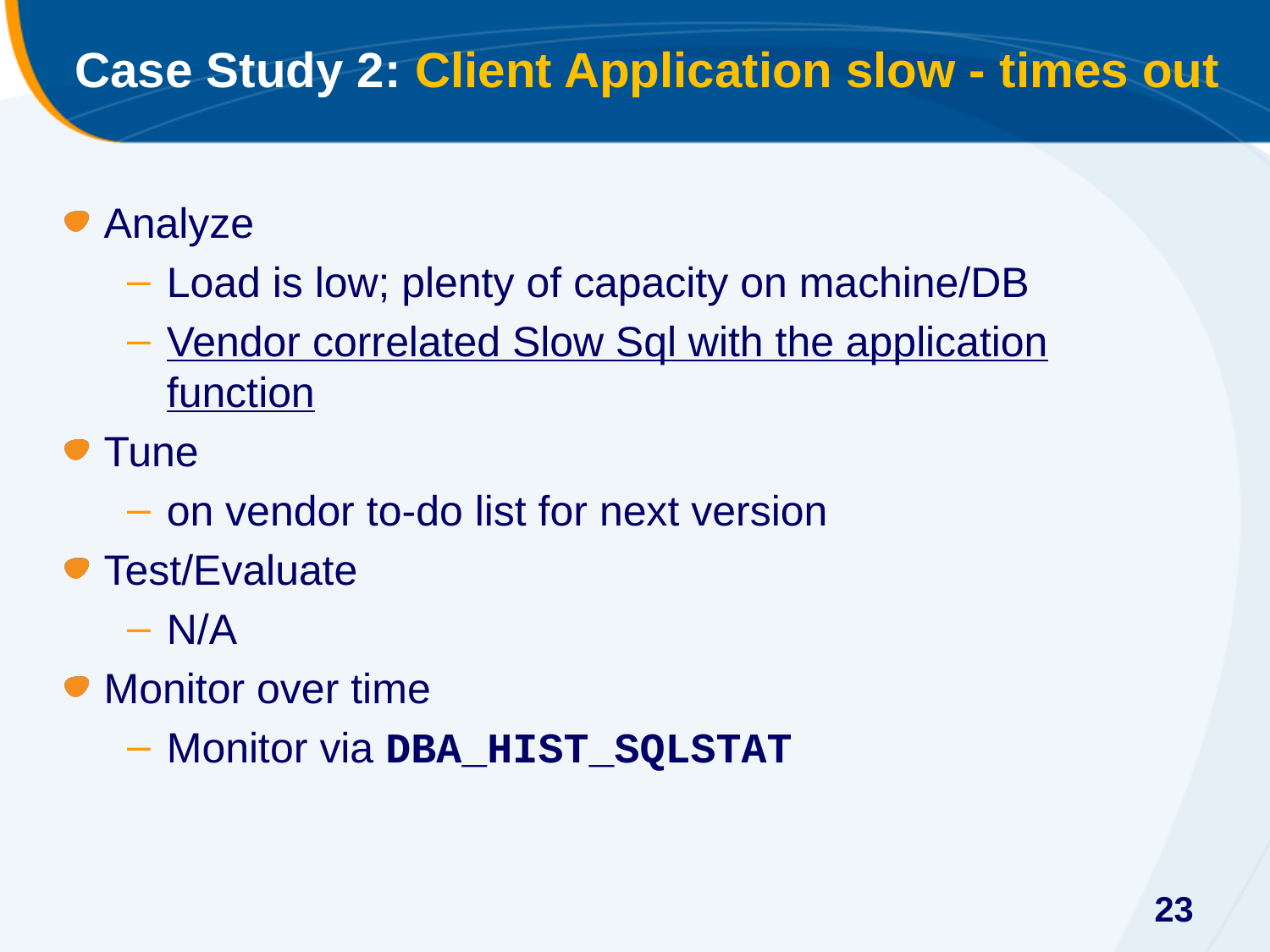

# Case Study 2: Client Application slow - times out
Analyze
Load is low; plenty of capacity on machine/DB
Vendor correlated Slow Sql with the application function
Tune
on vendor to-do list for next version
Test/Evaluate
N/A
Monitor over time
Monitor via DBA_HIST_SQLSTAT

23